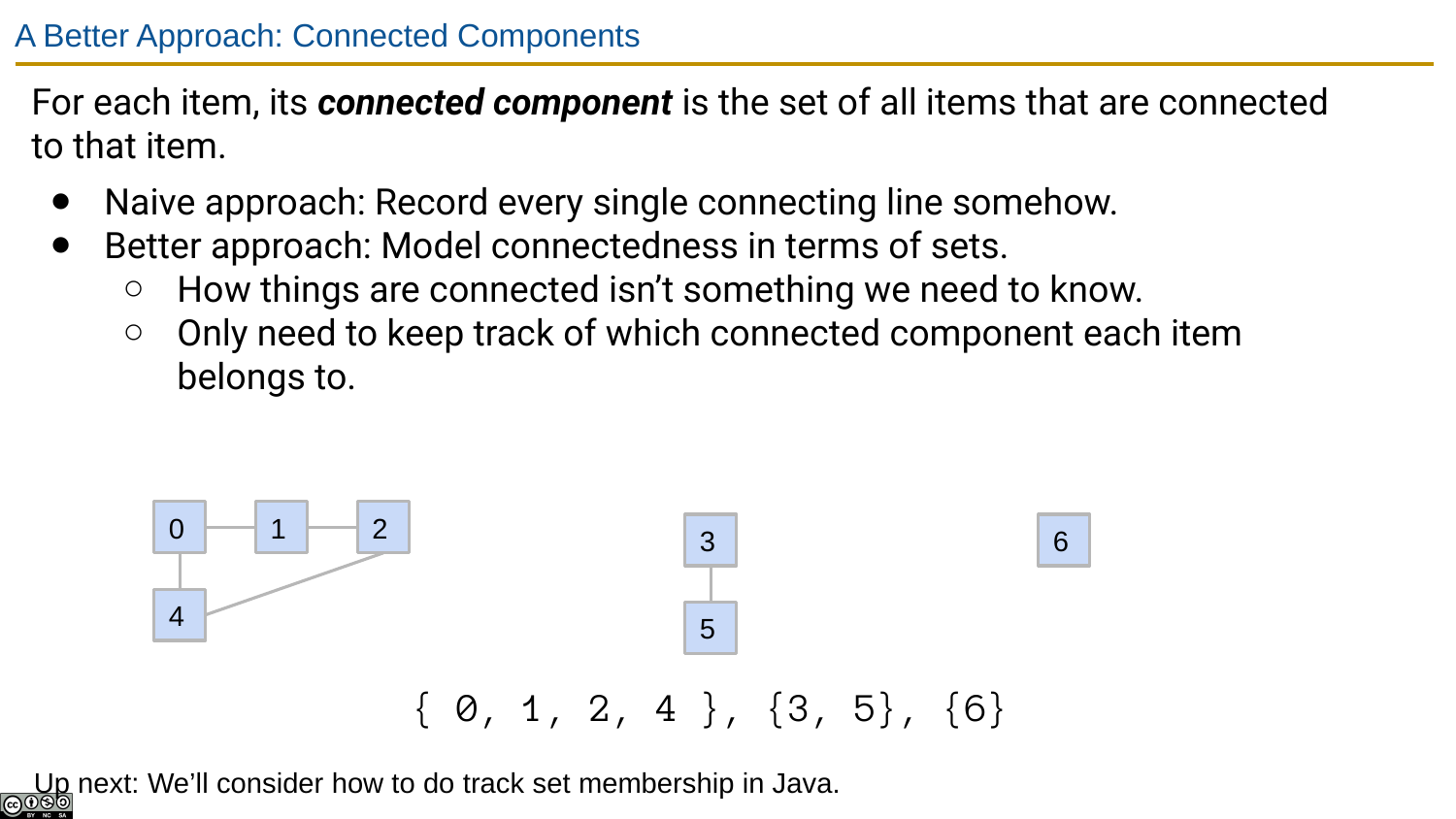

# A Better Approach: Connected Components
For each item, its connected component is the set of all items that are connected to that item.
Naive approach: Record every single connecting line somehow.
Better approach: Model connectedness in terms of sets.
How things are connected isn’t something we need to know.
Only need to keep track of which connected component each item belongs to.

0
1
2
3
6
4
5
{ 0, 1, 2, 4 }, {3, 5}, {6}
Up next: We’ll consider how to do track set membership in Java.